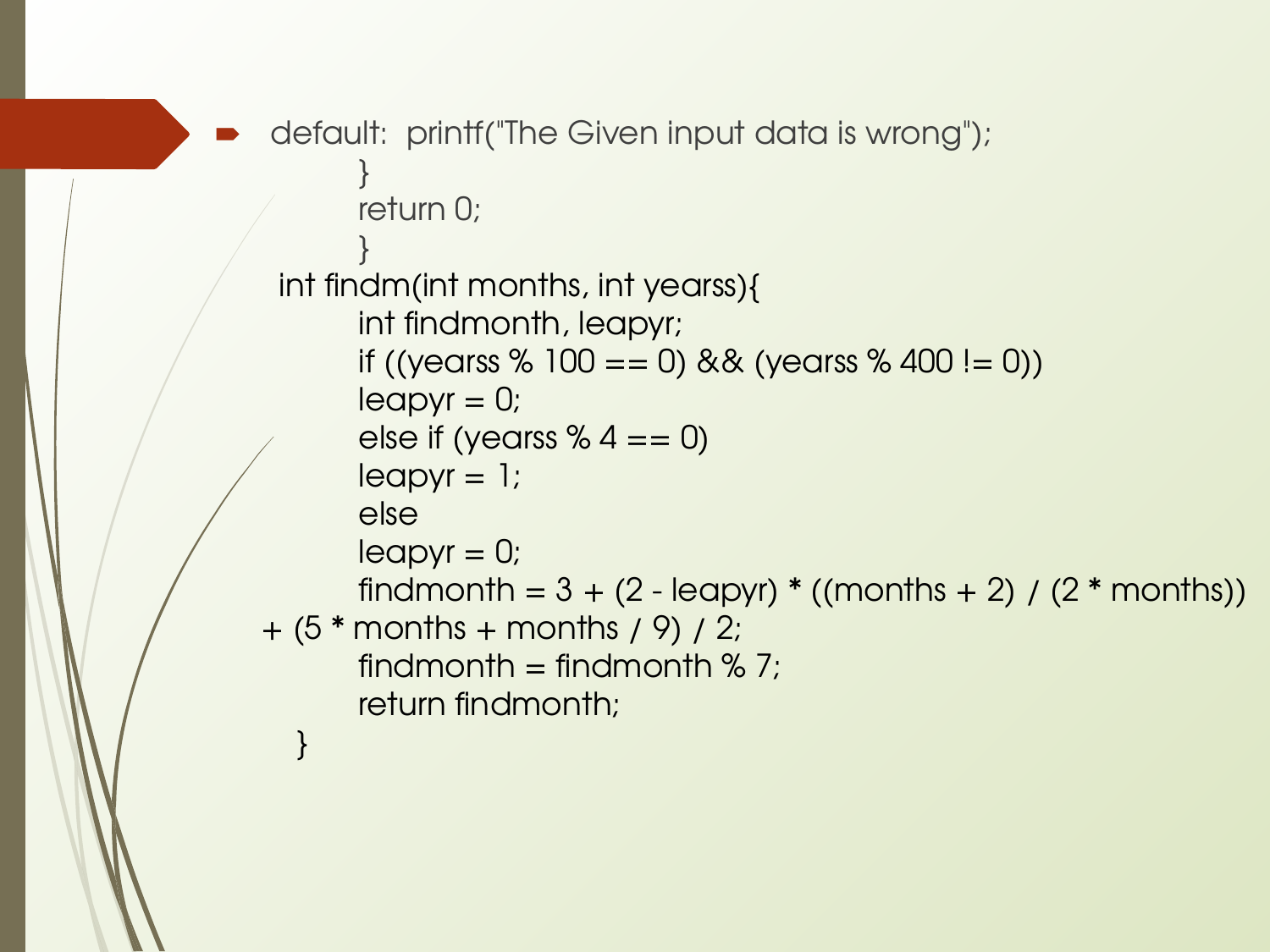

default:  printf("The Given input data is wrong");
           }
           return 0;
           }
  int findm(int months, int yearss){
           int findmonth, leapyr;
           if ((yearss % 100 == 0) && (yearss % 400 != 0))
           leapyr = 0;
           else if (yearss % 4 == 0)
           leapyr = 1;
           else
           leapyr = 0;
           findmonth = 3 + (2 - leapyr) * ((months + 2) / (2 * months))
+ (5 * months + months / 9) / 2;
           findmonth = findmonth % 7;
           return findmonth;
    }